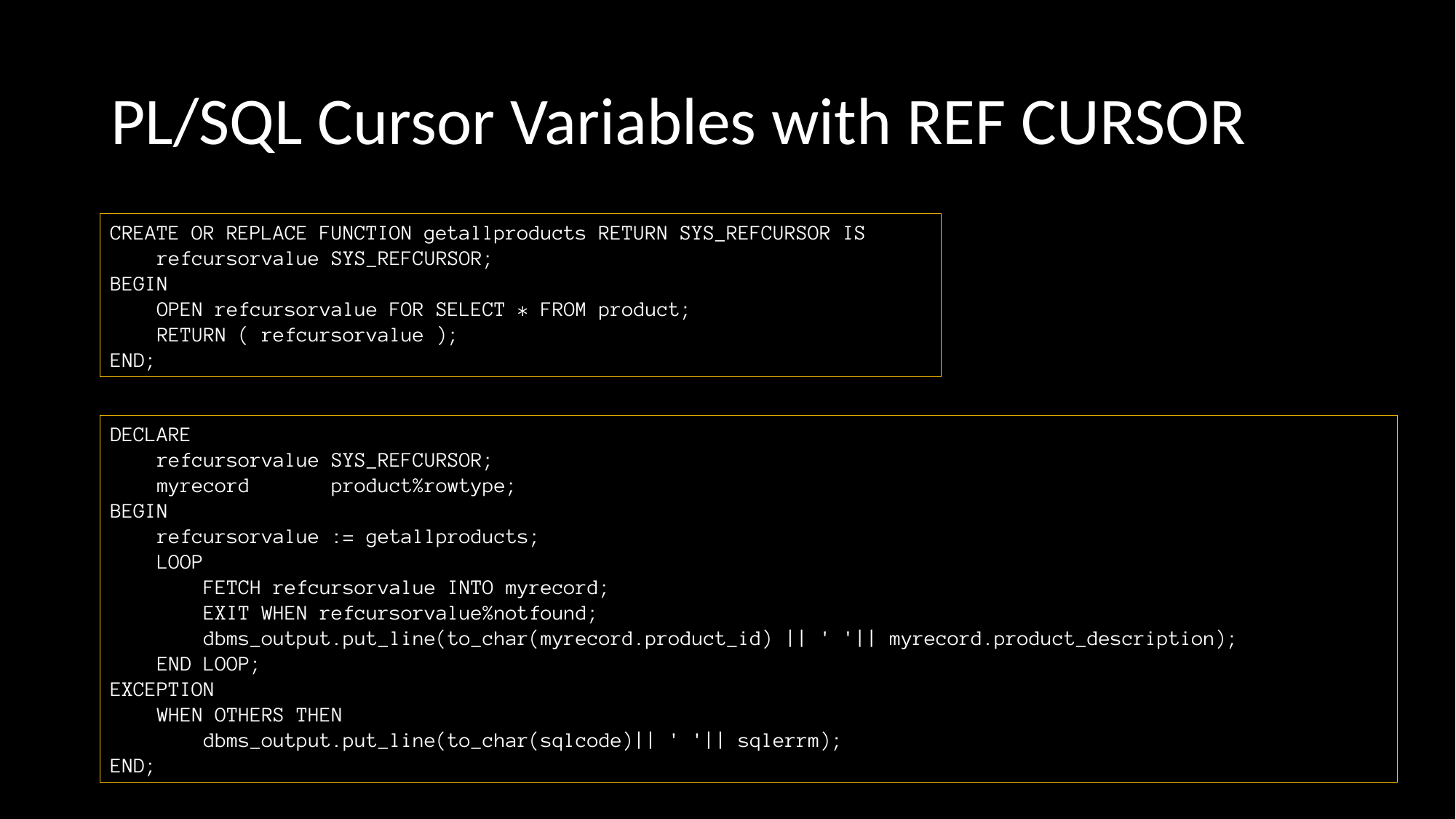

# PL/SQL Cursor Variables with REF CURSOR
CREATE OR REPLACE FUNCTION getallproducts RETURN SYS_REFCURSOR IS
    refcursorvalue SYS_REFCURSOR;
BEGIN
    OPEN refcursorvalue FOR SELECT * FROM product;
    RETURN ( refcursorvalue );
END;

DECLARE
    refcursorvalue SYS_REFCURSOR;
    myrecord       product%rowtype;
BEGIN
    refcursorvalue := getallproducts;
    LOOP
        FETCH refcursorvalue INTO myrecord;
        EXIT WHEN refcursorvalue%notfound;
        dbms_output.put_line(to_char(myrecord.product_id) || ' '|| myrecord.product_description);
    END LOOP;
EXCEPTION
    WHEN OTHERS THEN
        dbms_output.put_line(to_char(sqlcode)|| ' '|| sqlerrm);
END;